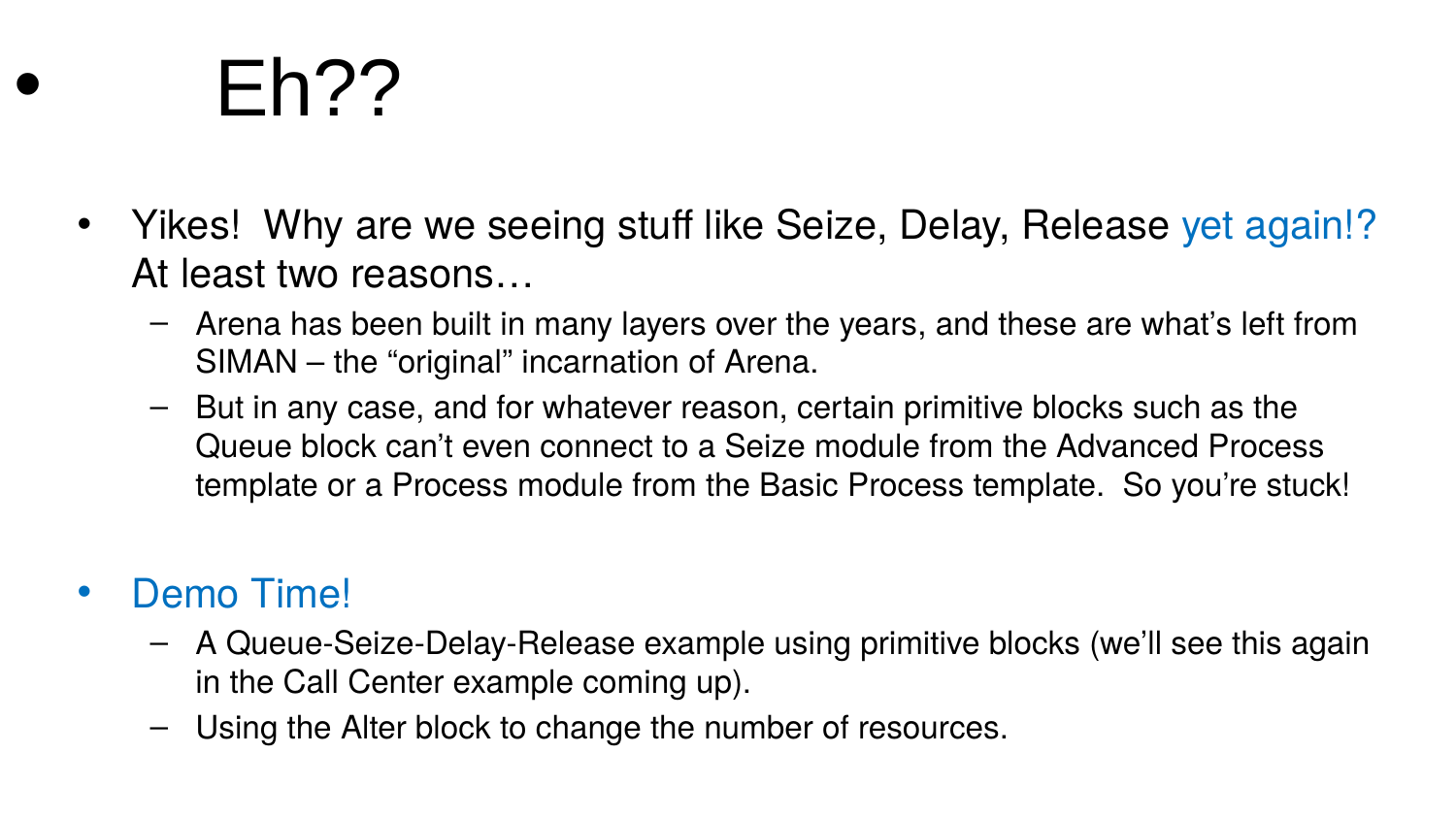

Eh??
Yikes!  Why are we seeing stuff like Seize, Delay, Release yet again!? At least two reasons…
Arena has been built in many layers over the years, and these are what’s left from SIMAN – the “original” incarnation of Arena.
But in any case, and for whatever reason, certain primitive blocks such as the Queue block can’t even connect to a Seize module from the Advanced Process template or a Process module from the Basic Process template.  So you’re stuck!

Demo Time!
A Queue-Seize-Delay-Release example using primitive blocks (we’ll see this again in the Call Center example coming up).
Using the Alter block to change the number of resources.